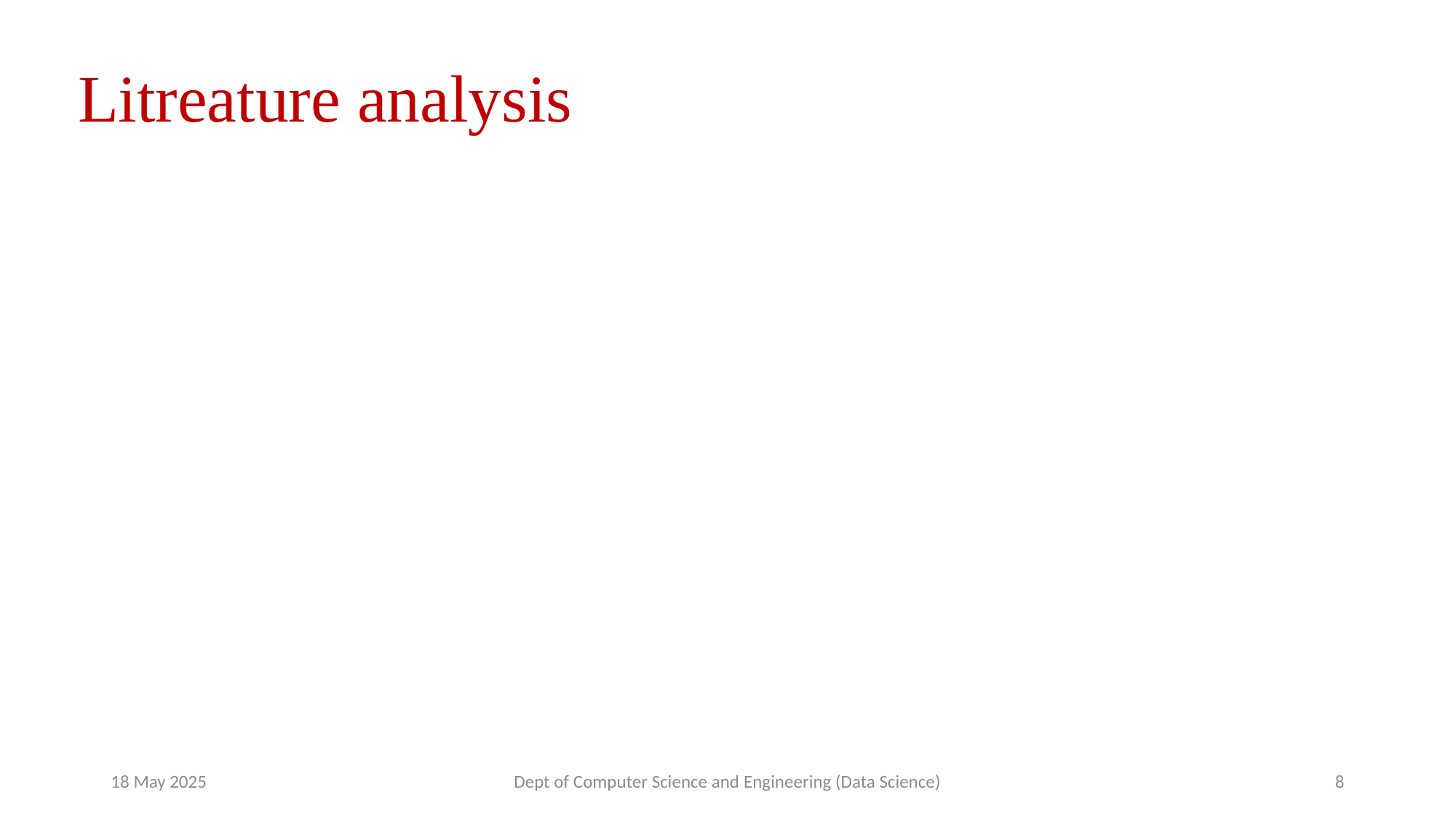

Litreature analysis
18 May 2025
Dept of Computer Science and Engineering (Data Science)
8